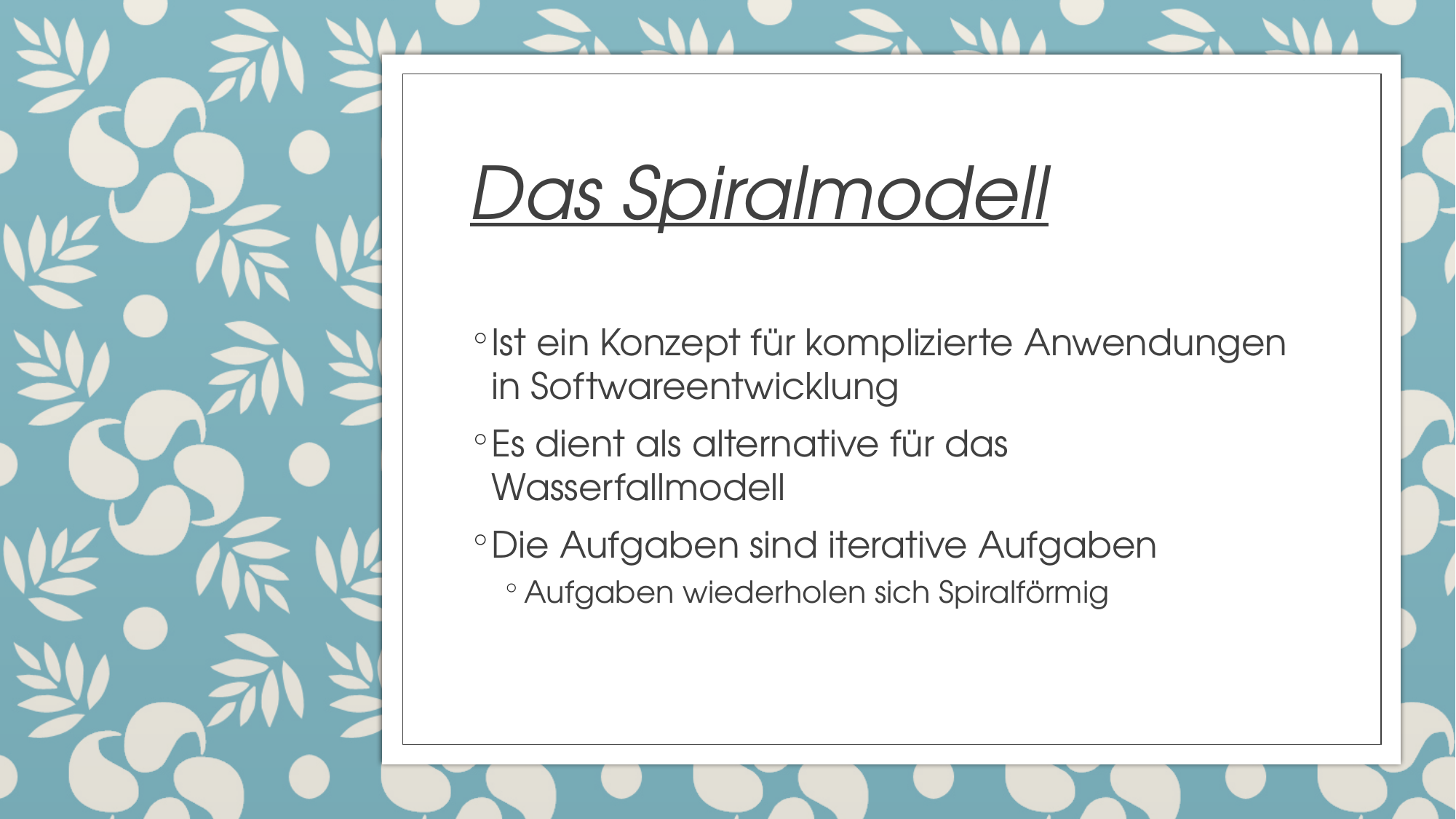

# Das Spiralmodell
Ist ein Konzept für komplizierte Anwendungen in Softwareentwicklung
Es dient als alternative für das Wasserfallmodell
Die Aufgaben sind iterative Aufgaben
Aufgaben wiederholen sich Spiralförmig